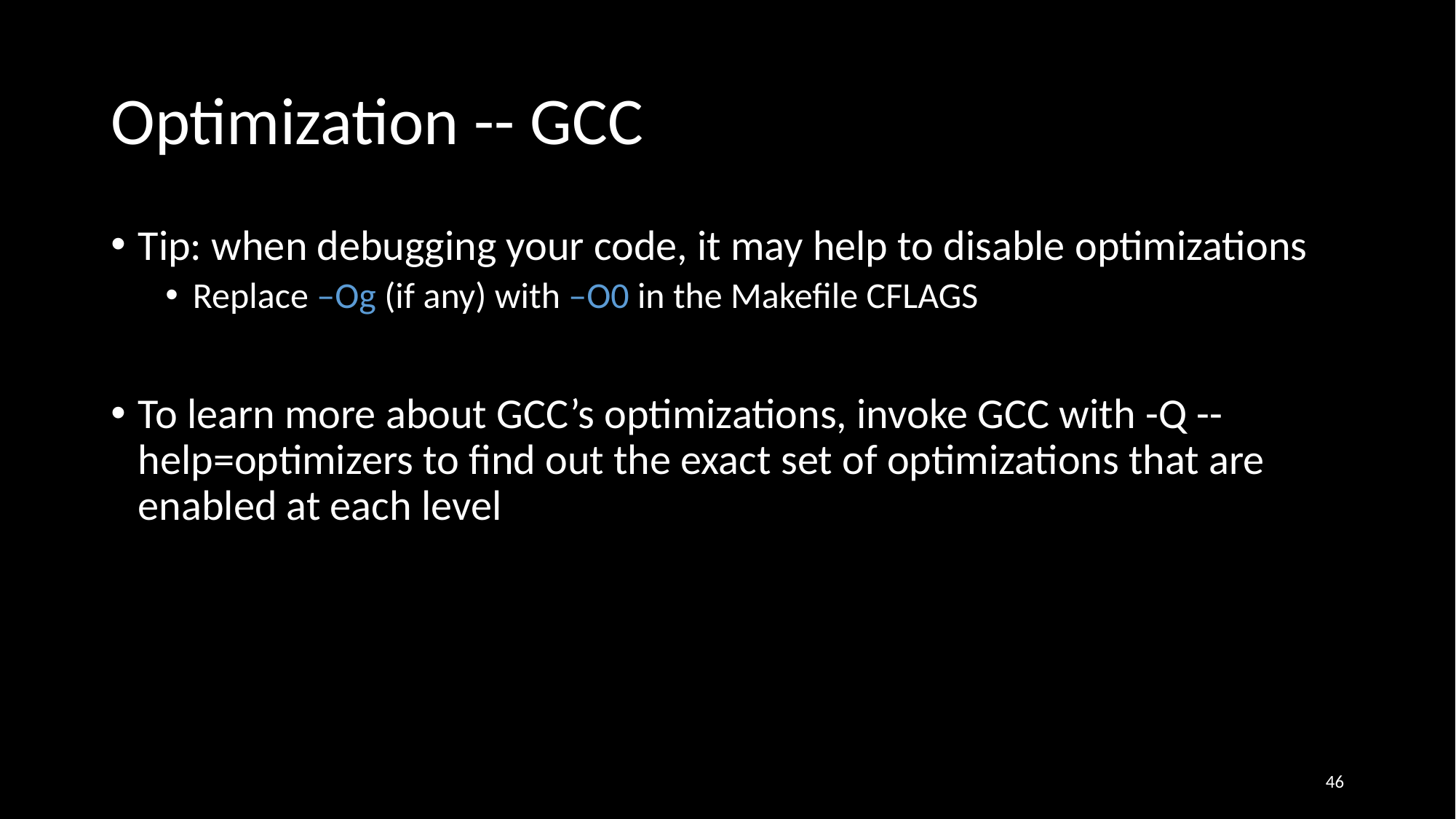

# Optimization -- GCC
Tip: when debugging your code, it may help to disable optimizations
Replace –Og (if any) with –O0 in the Makefile CFLAGS

To learn more about GCC’s optimizations, invoke GCC with -Q --help=optimizers to find out the exact set of optimizations that are enabled at each level
46